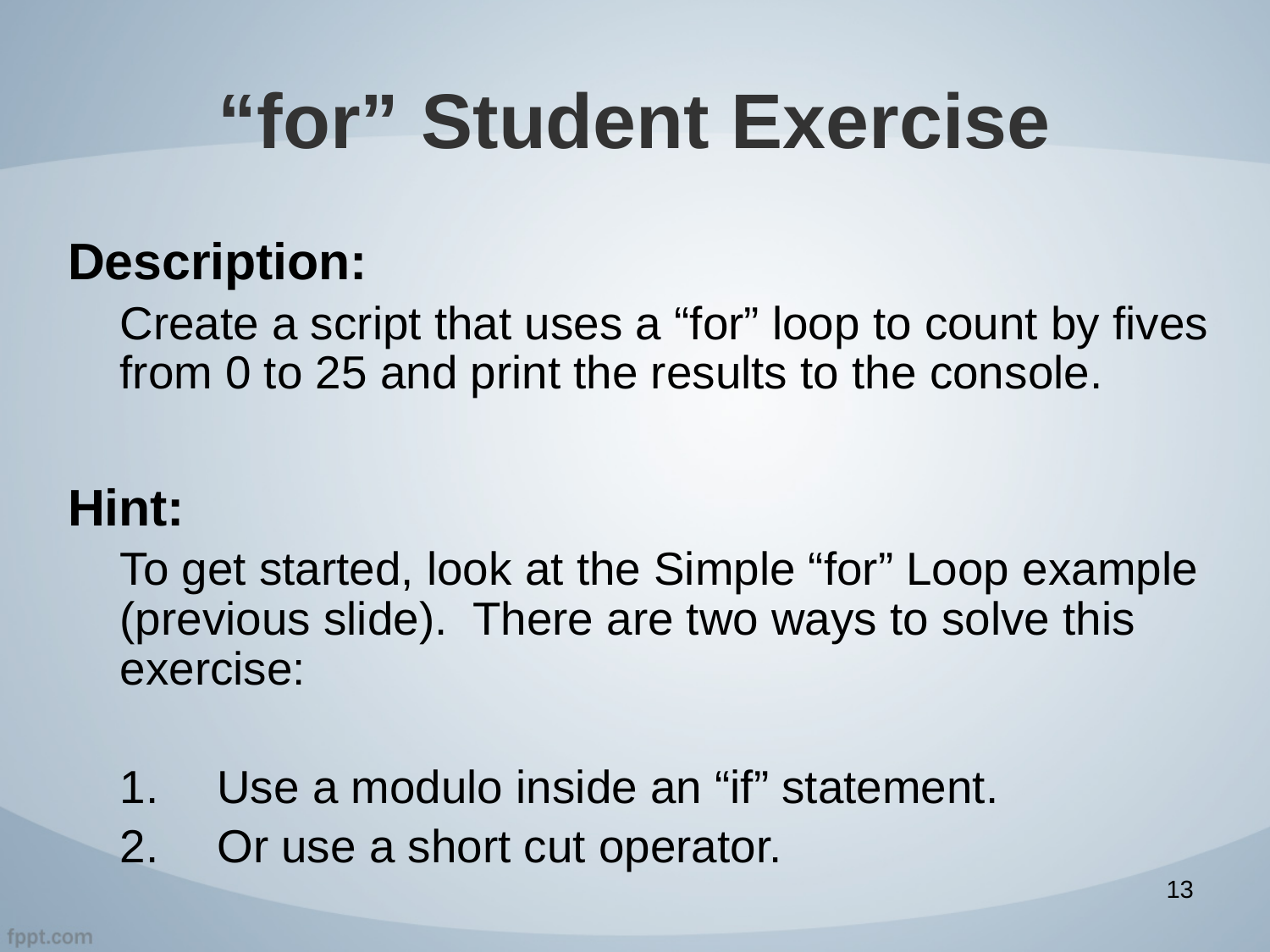

# “for” Student Exercise
Description:
Create a script that uses a “for” loop to count by fives from 0 to 25 and print the results to the console.

Hint:
To get started, look at the Simple “for” Loop example (previous slide).  There are two ways to solve this exercise:

Use a modulo inside an “if” statement.
Or use a short cut operator.
13